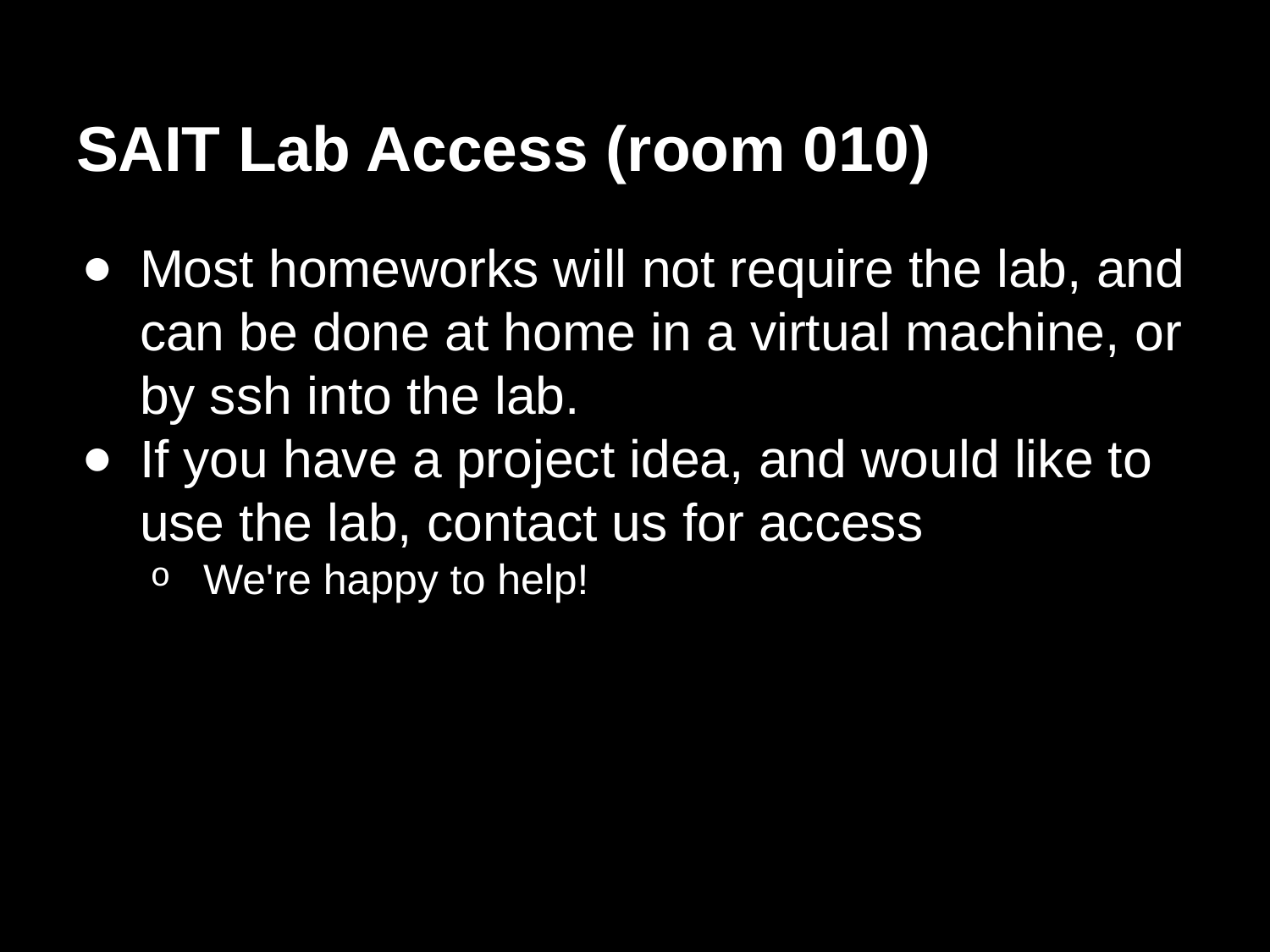

# SAIT Lab Access (room 010)
Most homeworks will not require the lab, and can be done at home in a virtual machine, or by ssh into the lab.
If you have a project idea, and would like to use the lab, contact us for access
We're happy to help!